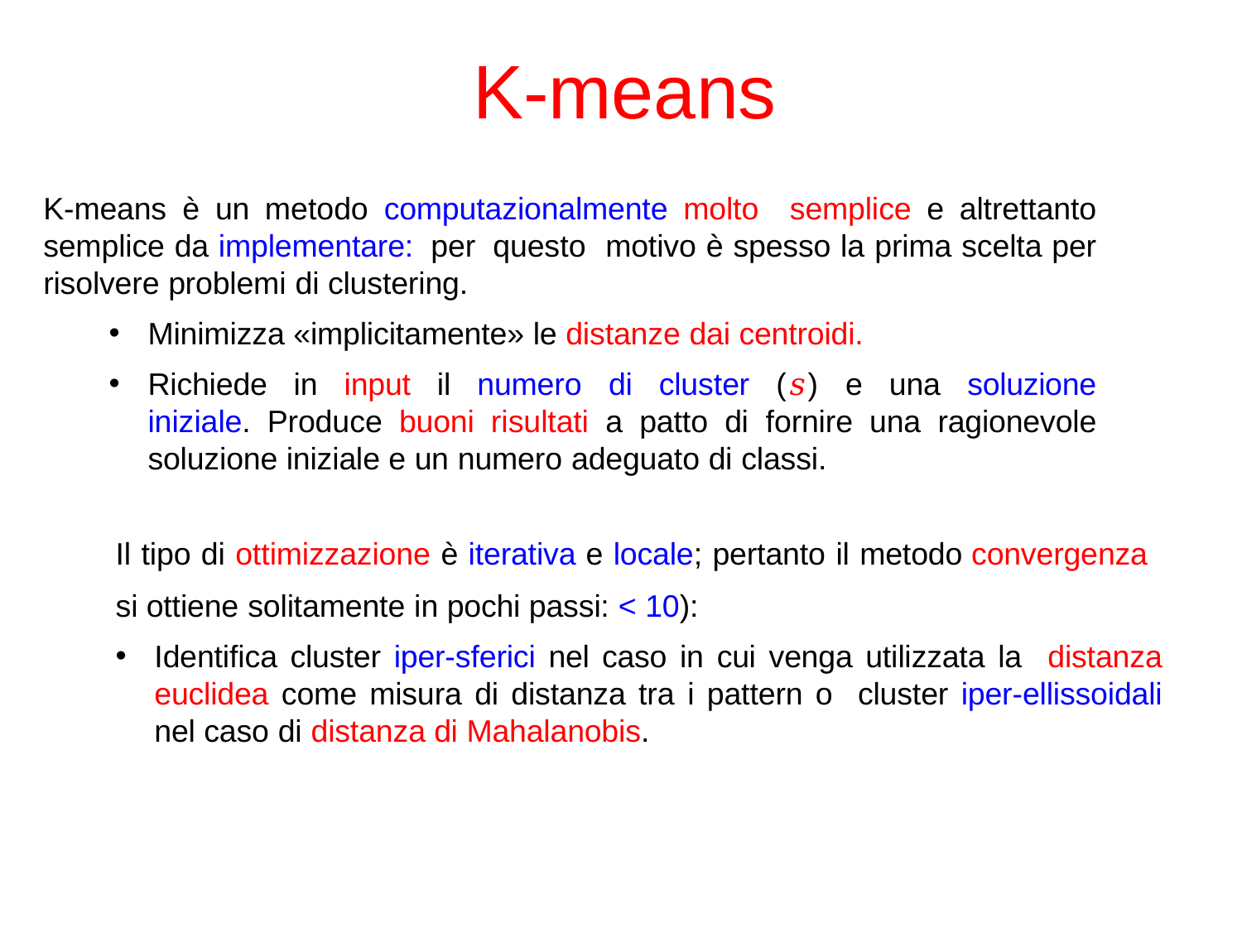

K-means
K-means è un metodo computazionalmente molto  semplice e altrettanto semplice da implementare: per questo  motivo è spesso la prima scelta per risolvere problemi di clustering.
Minimizza «implicitamente» le distanze dai centroidi.
Richiede in input il numero di cluster (𝑠) e una soluzione iniziale. Produce buoni risultati a patto di fornire una ragionevole soluzione iniziale e un numero adeguato di classi.
Il tipo di ottimizzazione è iterativa e locale; pertanto il metodo convergenza si ottiene solitamente in pochi passi: < 10):
Identifica cluster iper-sferici nel caso in cui venga utilizzata la  distanza euclidea come misura di distanza tra i pattern o  cluster iper-ellissoidali nel caso di distanza di Mahalanobis.